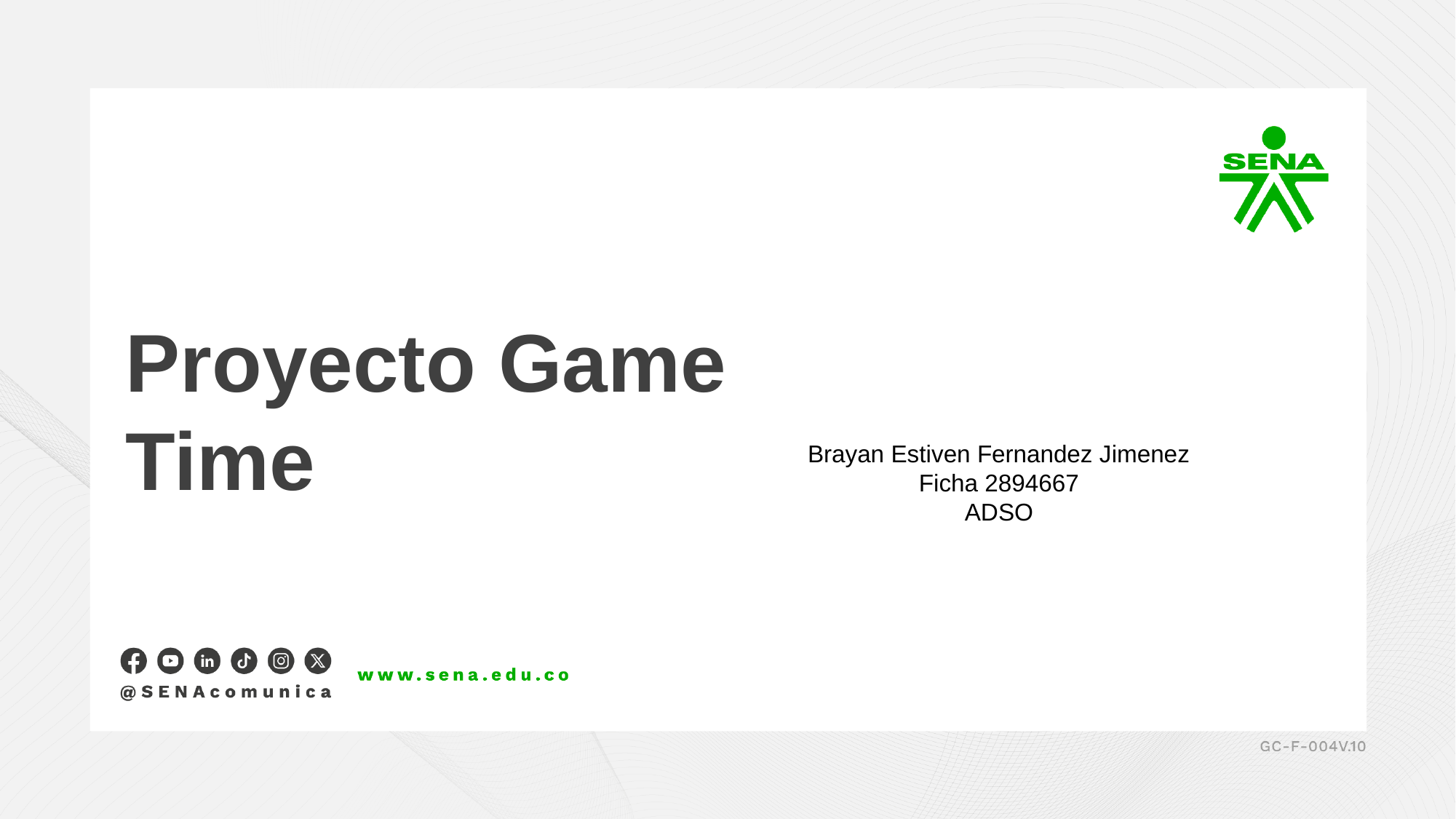

Proyecto Game Time
Brayan Estiven Fernandez Jimenez
Ficha 2894667
ADSO